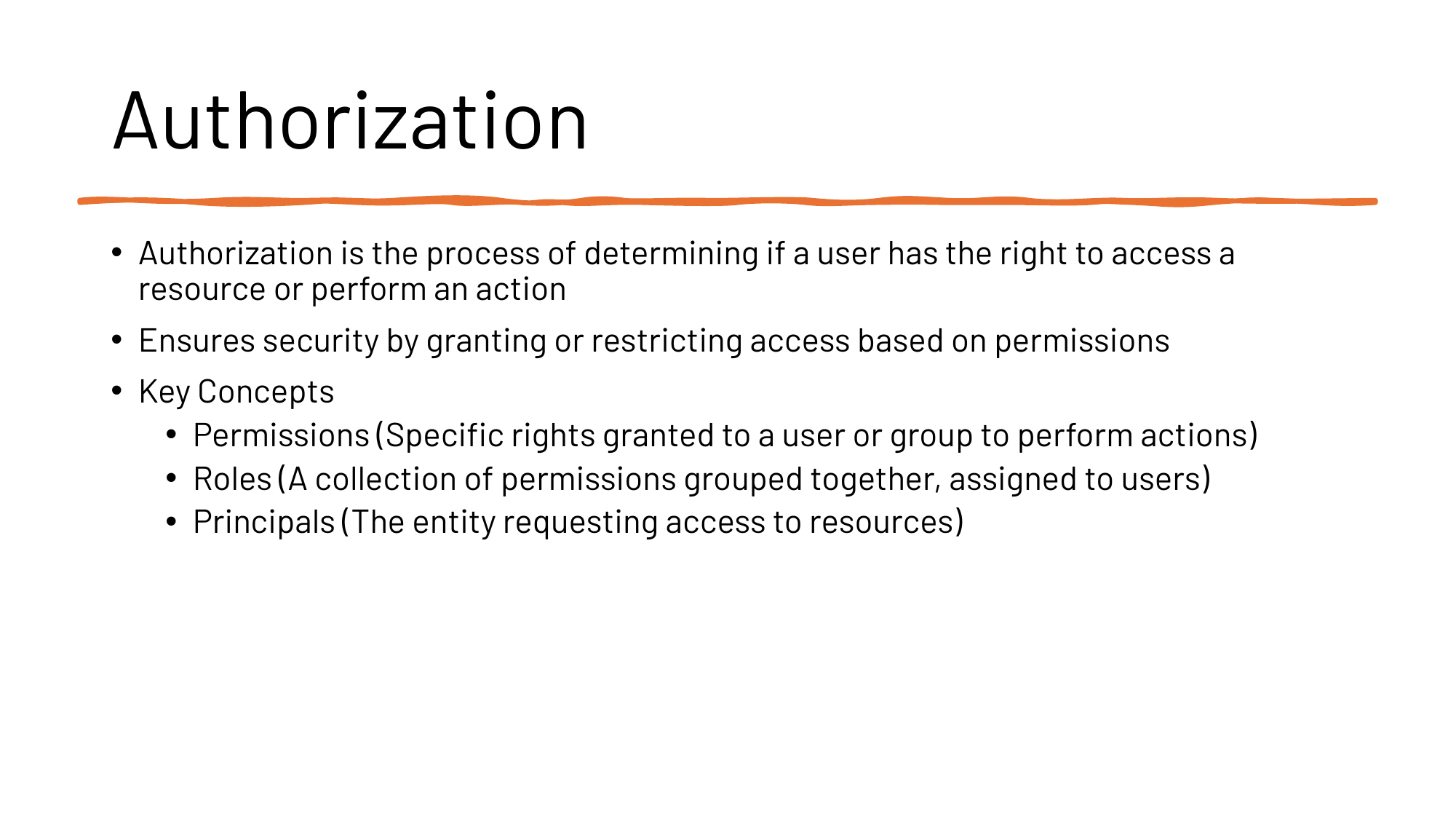

# Authorization

Authorization is the process of determining if a user has the right to access a resource or perform an action
Ensures security by granting or restricting access based on permissions
Key Concepts
Permissions (Specific rights granted to a user or group to perform actions)
Roles (A collection of permissions grouped together, assigned to users)
Principals (The entity requesting access to resources)